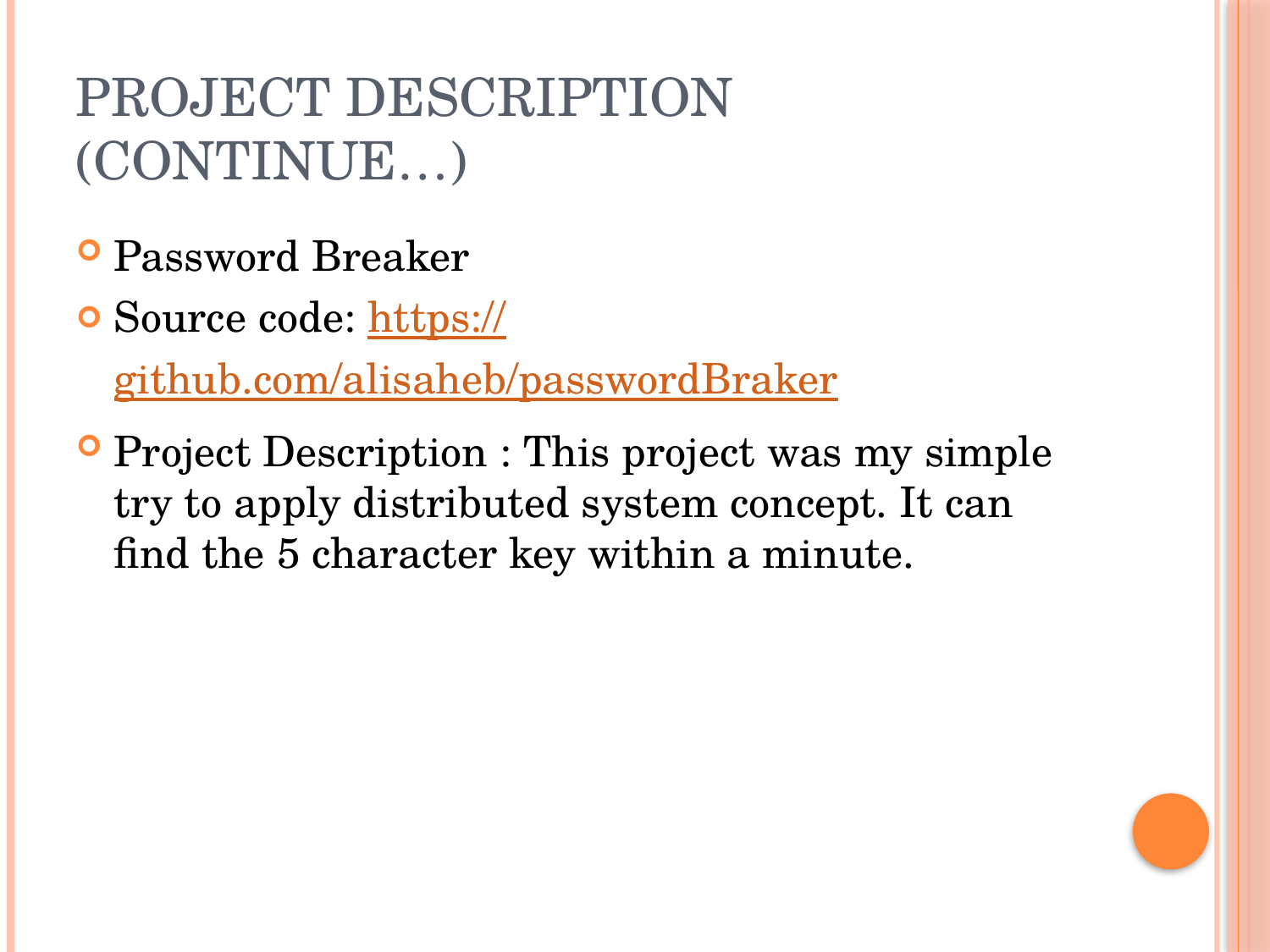

# Project Description (Continue…)
Password Breaker
Source code: https://github.com/alisaheb/passwordBraker
Project Description : This project was my simple try to apply distributed system concept. It can find the 5 character key within a minute.